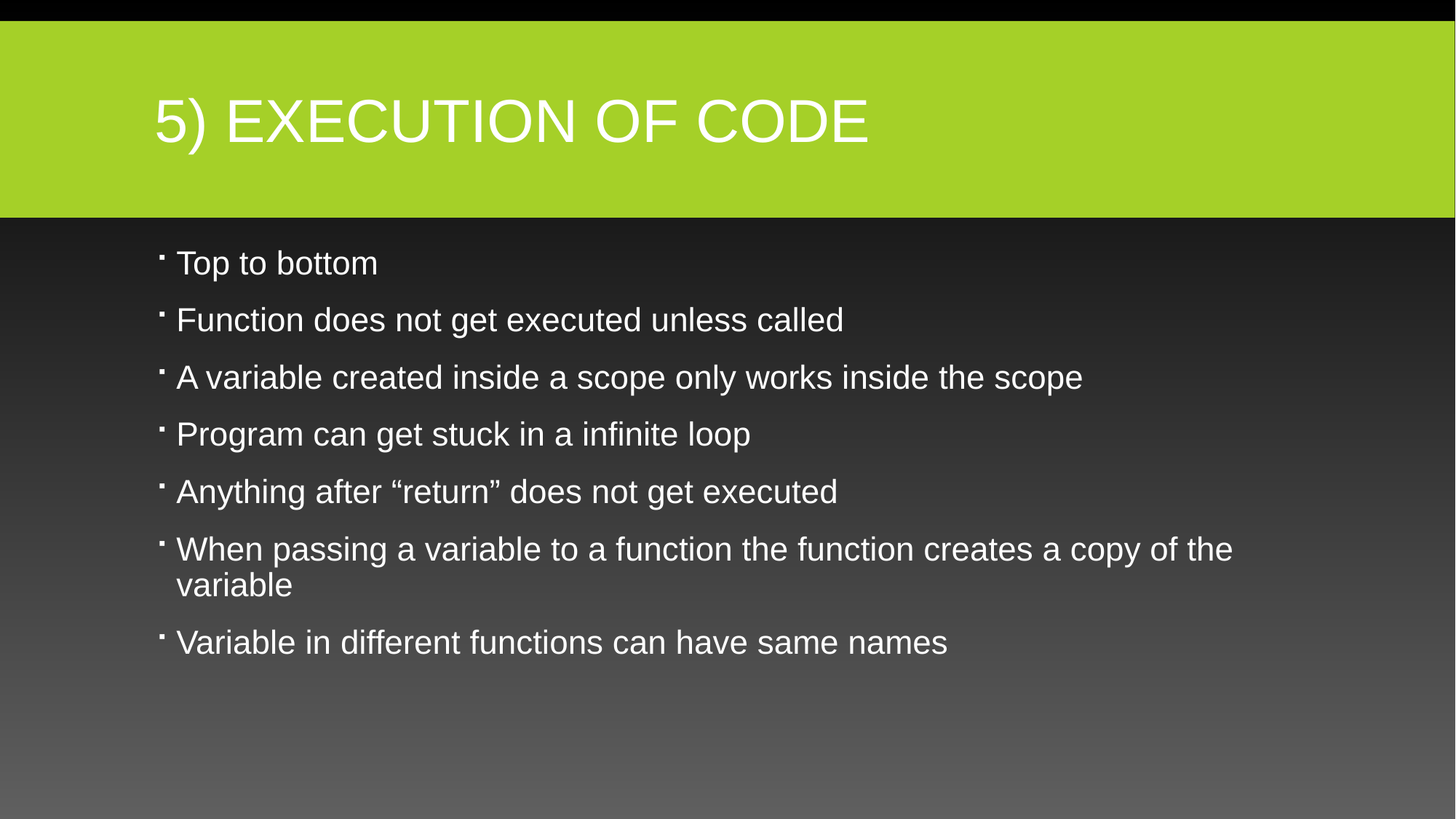

# 5) Execution of code
Top to bottom
Function does not get executed unless called
A variable created inside a scope only works inside the scope
Program can get stuck in a infinite loop
Anything after “return” does not get executed
When passing a variable to a function the function creates a copy of the variable
Variable in different functions can have same names